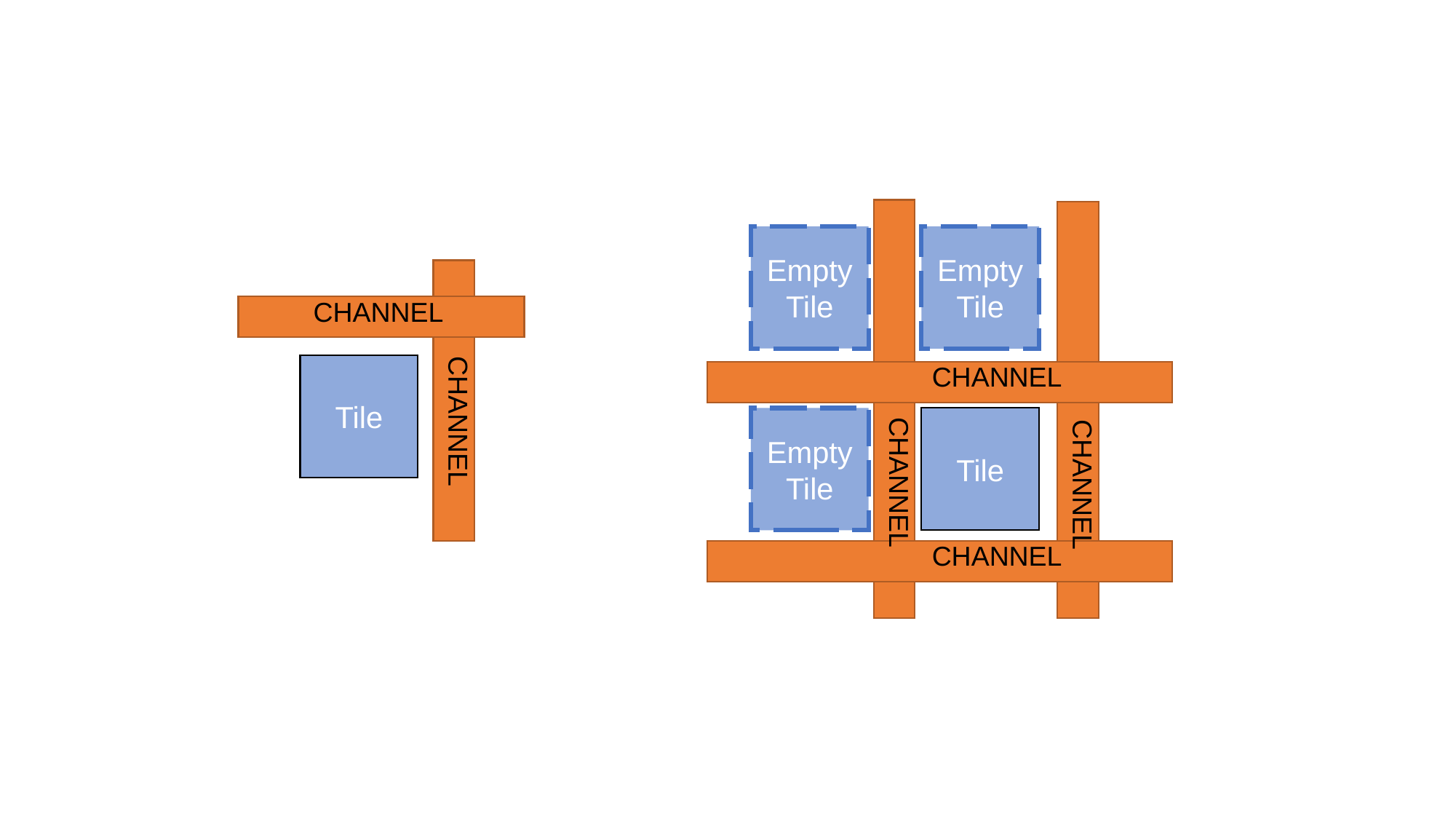

Empty
Tile
Empty
Tile
CHANNEL

Empty
Tile
Tile
CHANNEL
CHANNEL
CHANNEL

CHANNEL
CHANNEL
Tile